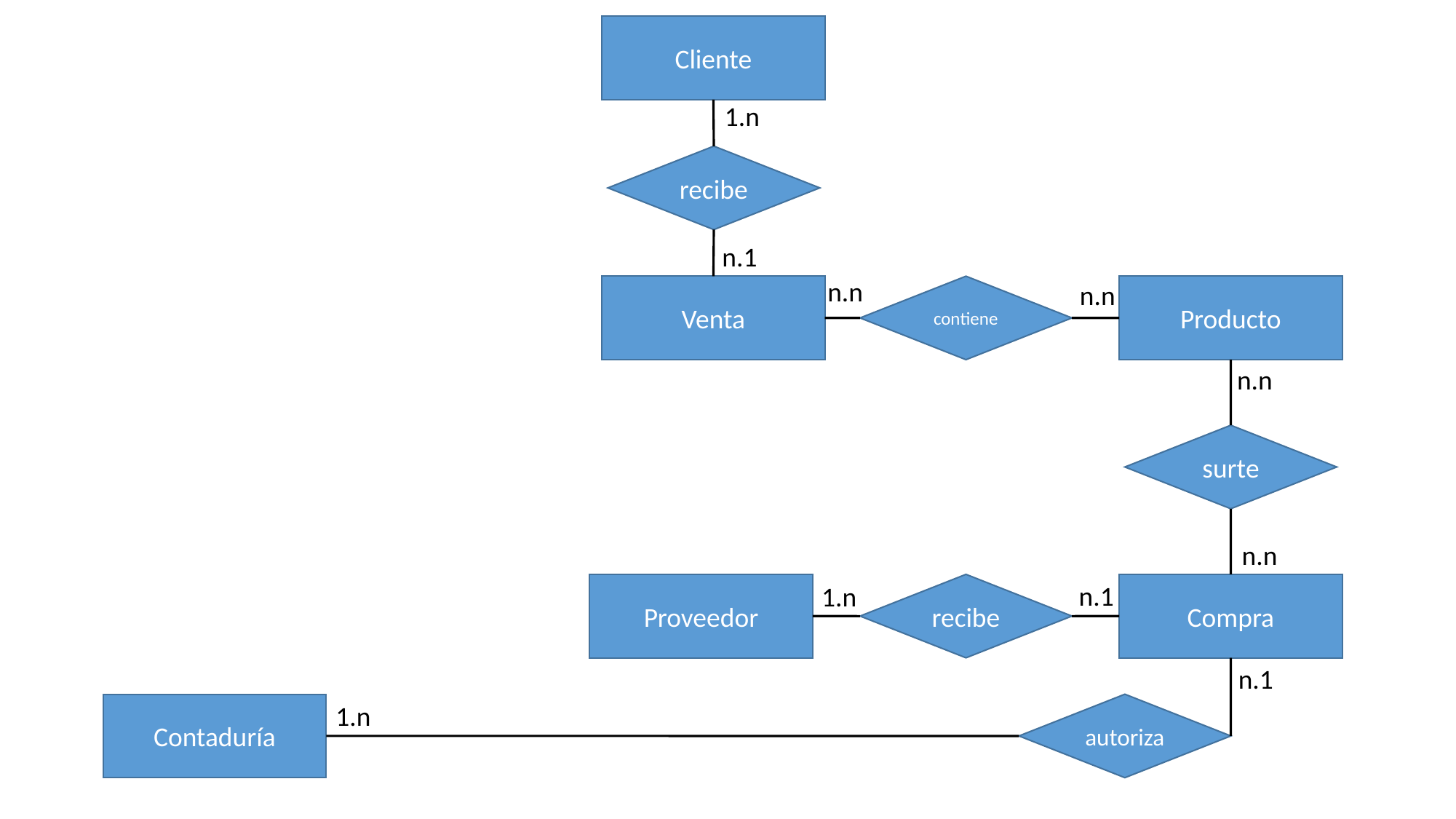

Cliente
1.n
recibe
n.1
n.n
n.n
Venta
contiene
Producto
n.n
surte
n.n
n.1
1.n
recibe
Proveedor
Compra
n.1
1.n
autoriza
Contaduría